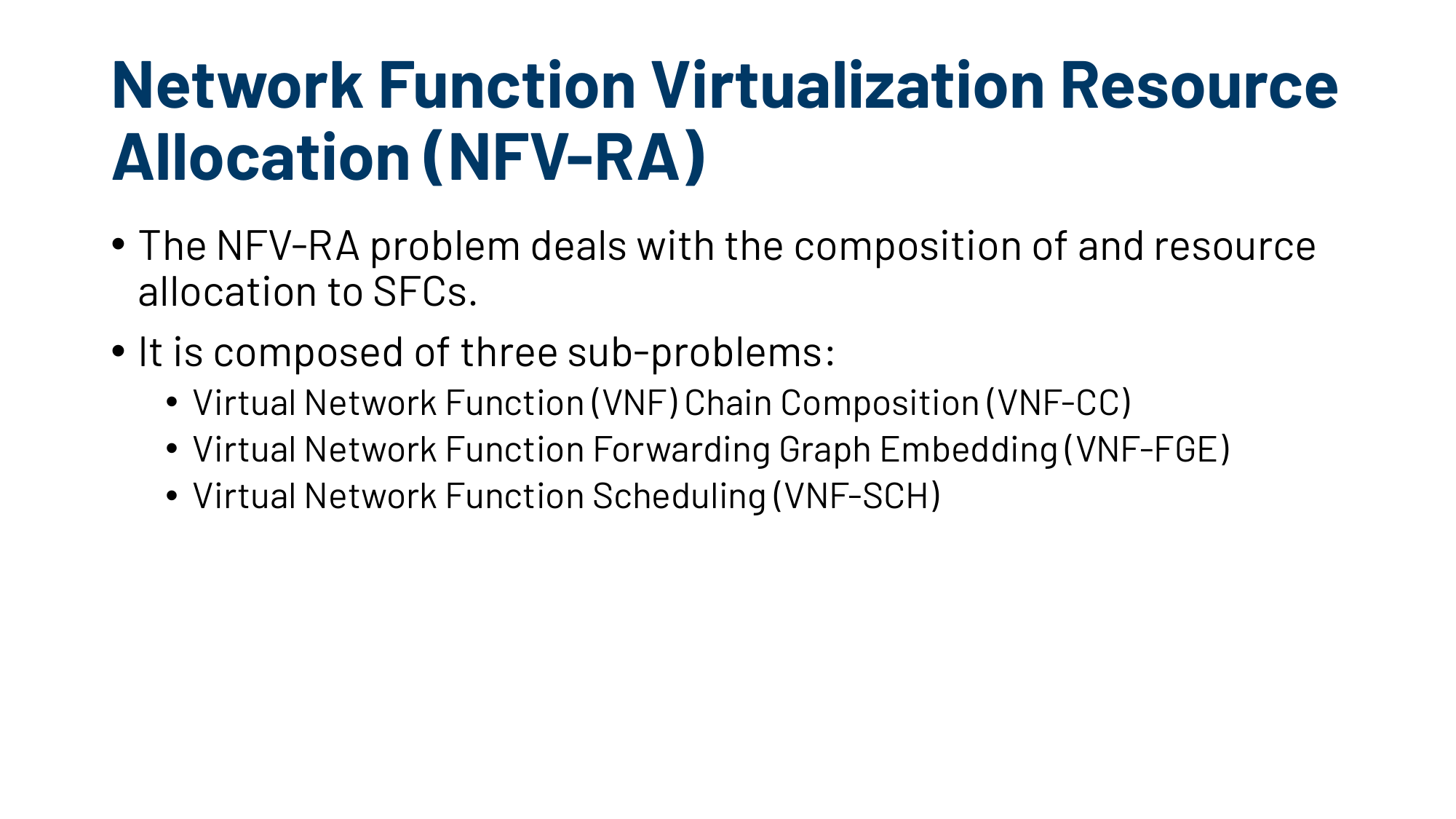

# Network Function Virtualization Resource Allocation (NFV-RA)
The NFV-RA problem deals with the composition of and resource allocation to SFCs.
It is composed of three sub-problems:
Virtual Network Function (VNF) Chain Composition (VNF-CC)
Virtual Network Function Forwarding Graph Embedding (VNF-FGE)
Virtual Network Function Scheduling (VNF-SCH)